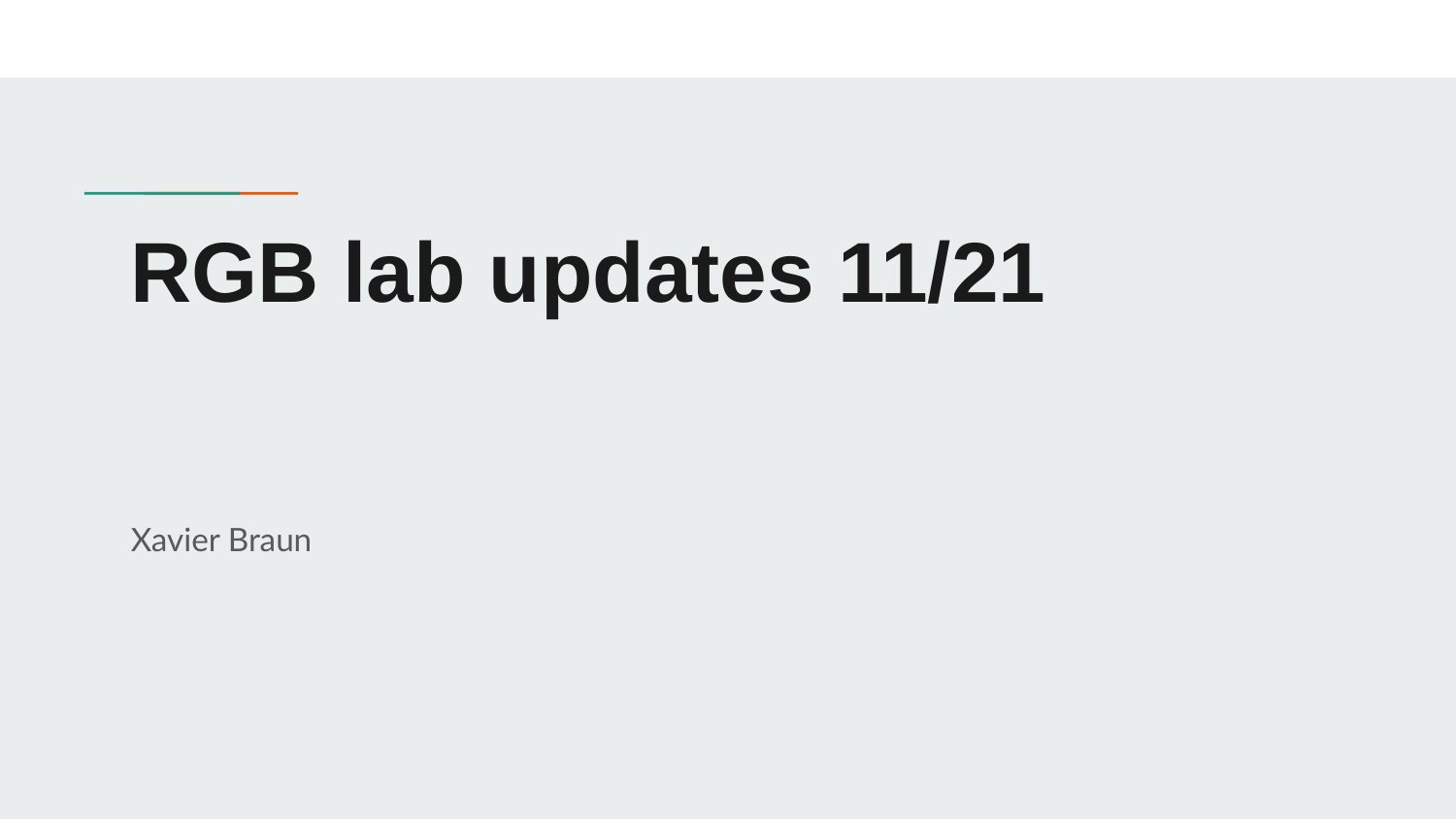

# RGB lab updates 11/21
Xavier Braun